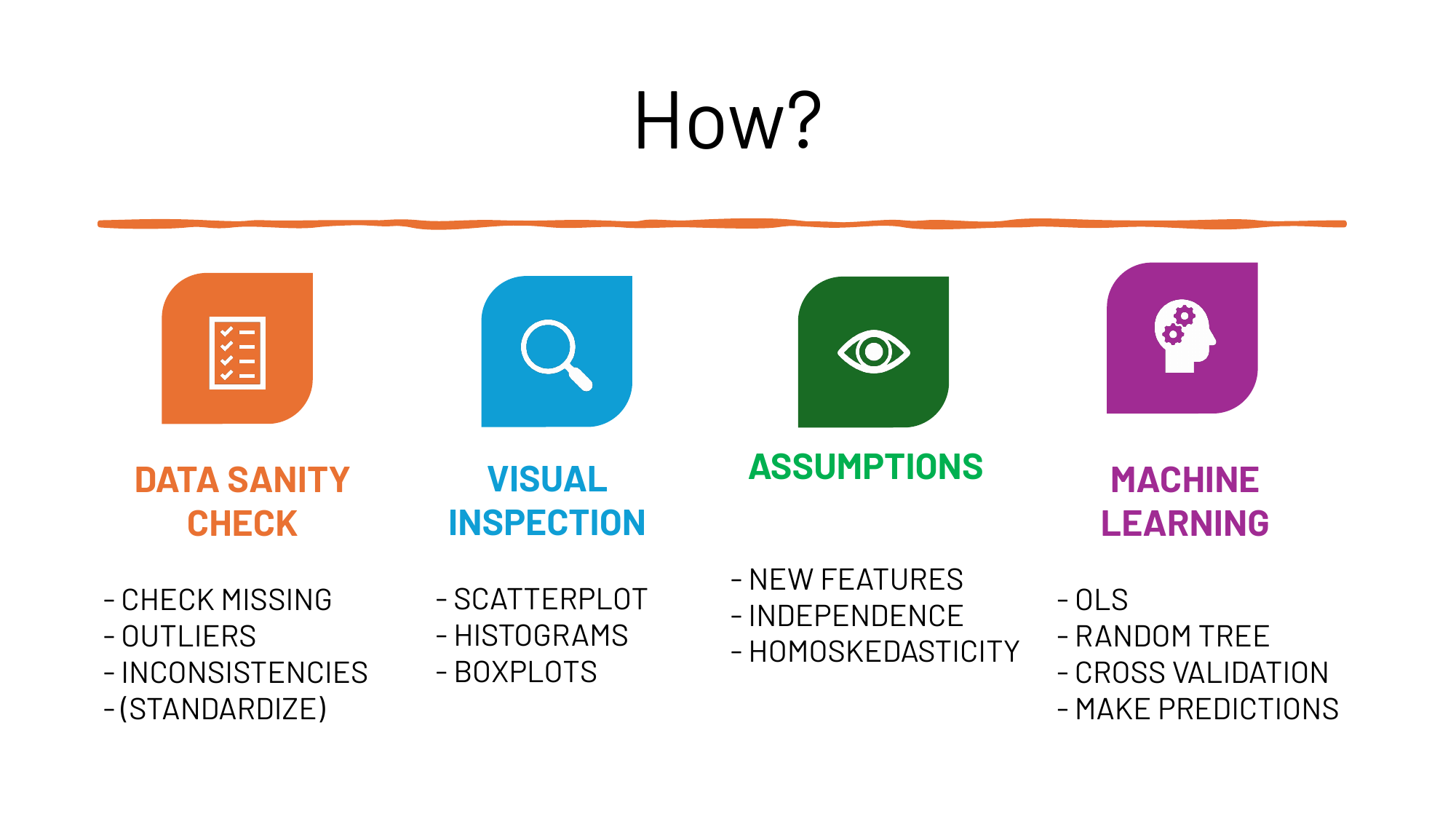

# How?

Assumptions

- New features
- Independence
- homoskedasticity
Visual
Inspection

- Scatterplot
- Histograms
- boxplots
Data sanity
Check

- CHECK missing
- Outliers
- Inconsistencies
- (standardize)
Machine
Learning

- OLS
- Random tree
- Cross validation
- Make predictions